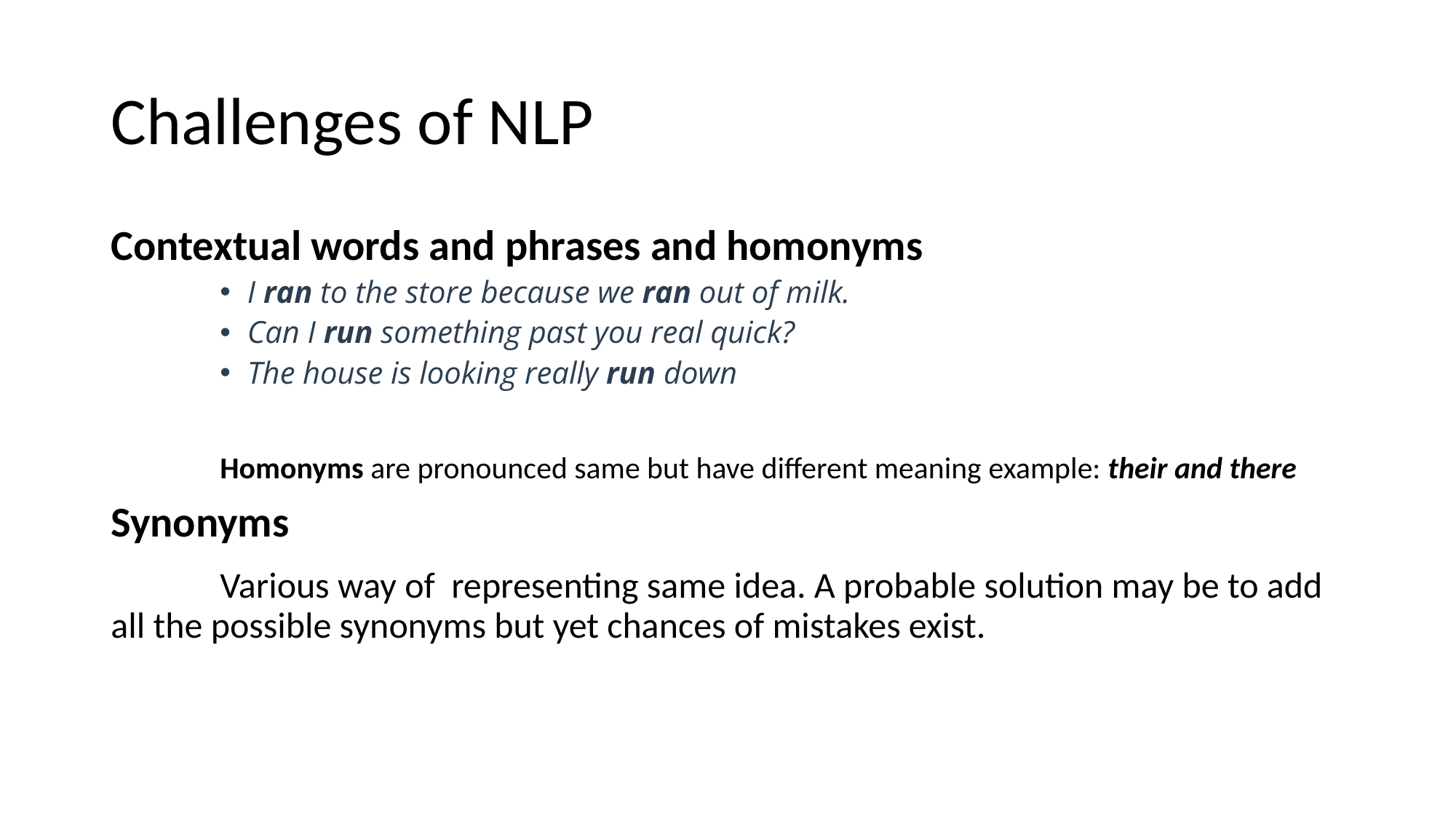

# Challenges of NLP
Contextual words and phrases and homonyms
I ran to the store because we ran out of milk.
Can I run something past you real quick?
The house is looking really run down

Homonyms are pronounced same but have different meaning example: their and there
Synonyms
	Various way of  representing same idea. A probable solution may be to add all the possible synonyms but yet chances of mistakes exist.